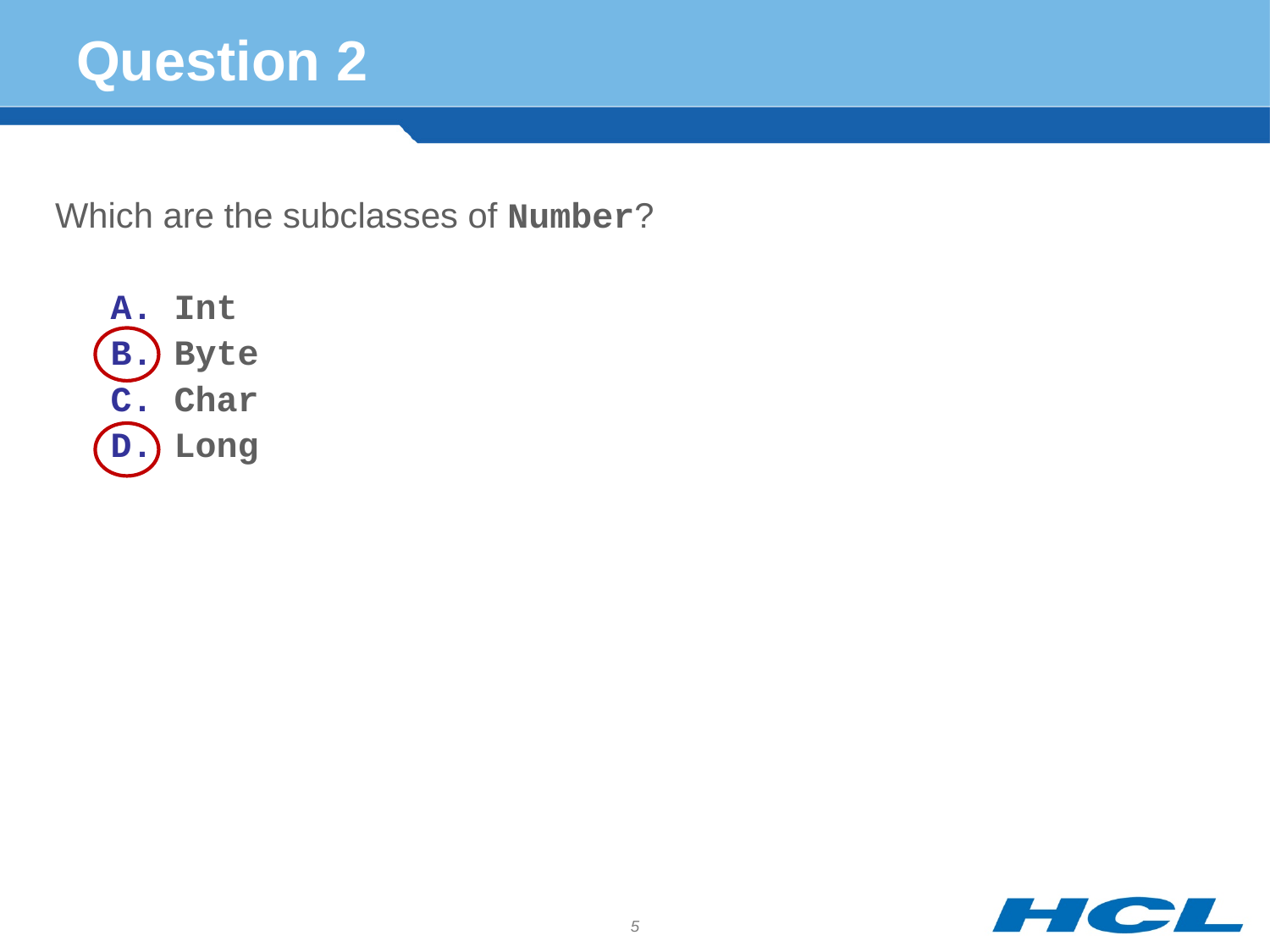

# Question 2
Which are the subclasses of Number?

Int
Byte
Char
Long

5